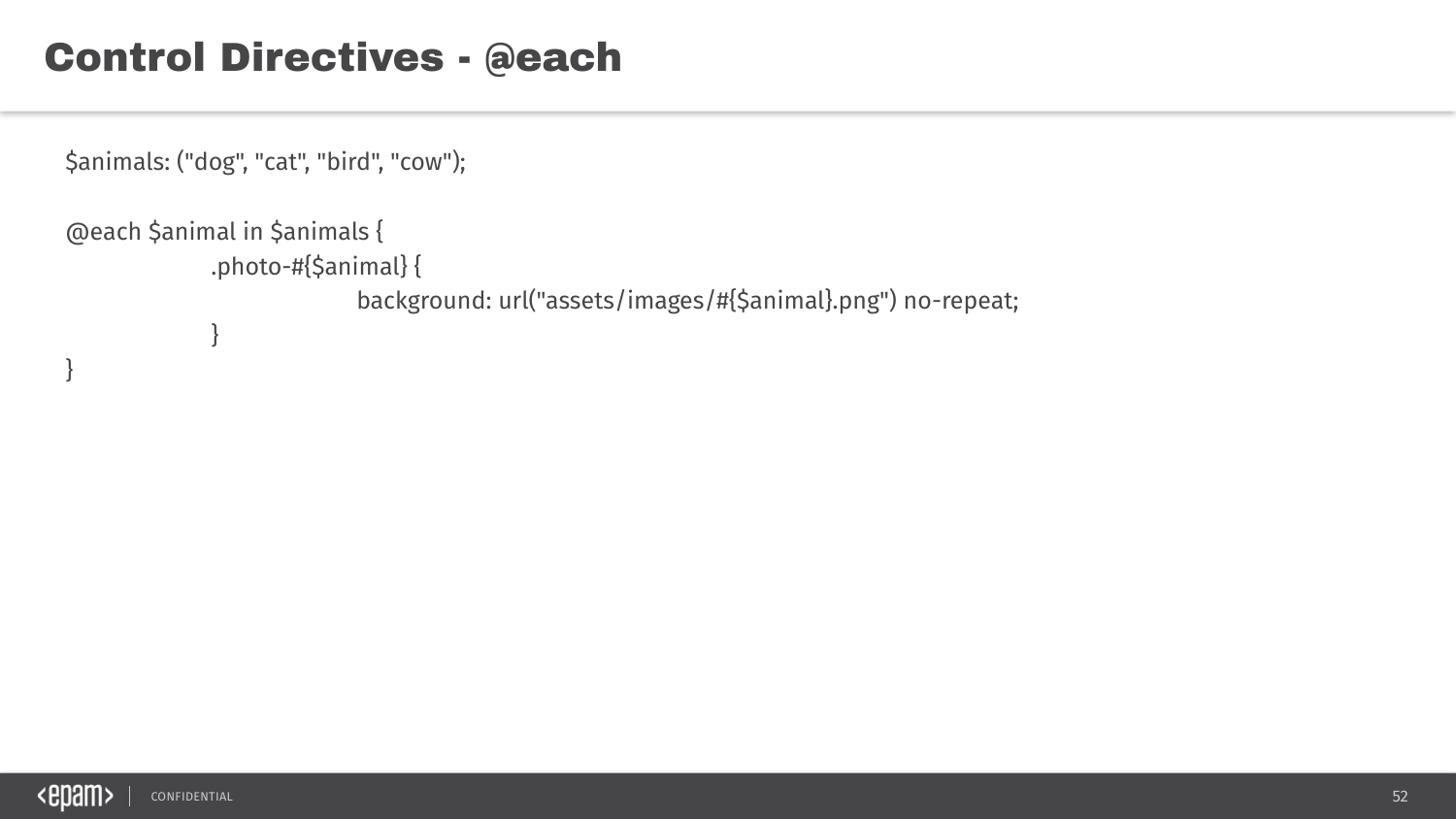

Control Directives - @each
$animals: ("dog", "cat", "bird", "cow");

@each $animal in $animals {
	.photo-#{$animal} {
		background: url("assets/images/#{$animal}.png") no-repeat;
	}
}